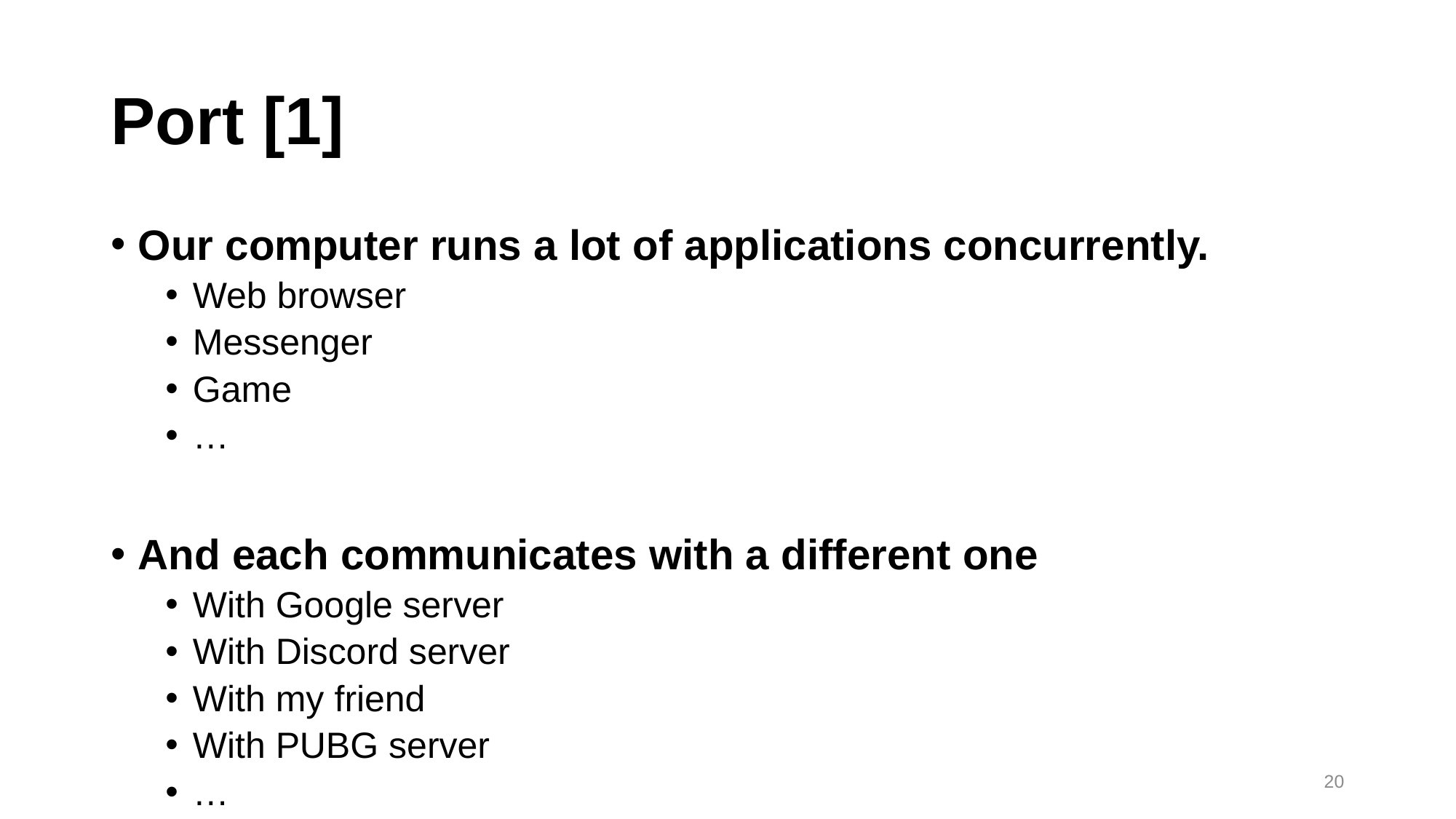

# Port [1]
Our computer runs a lot of applications concurrently.
Web browser
Messenger
Game
…

And each communicates with a different one
With Google server
With Discord server
With my friend
With PUBG server
…
20